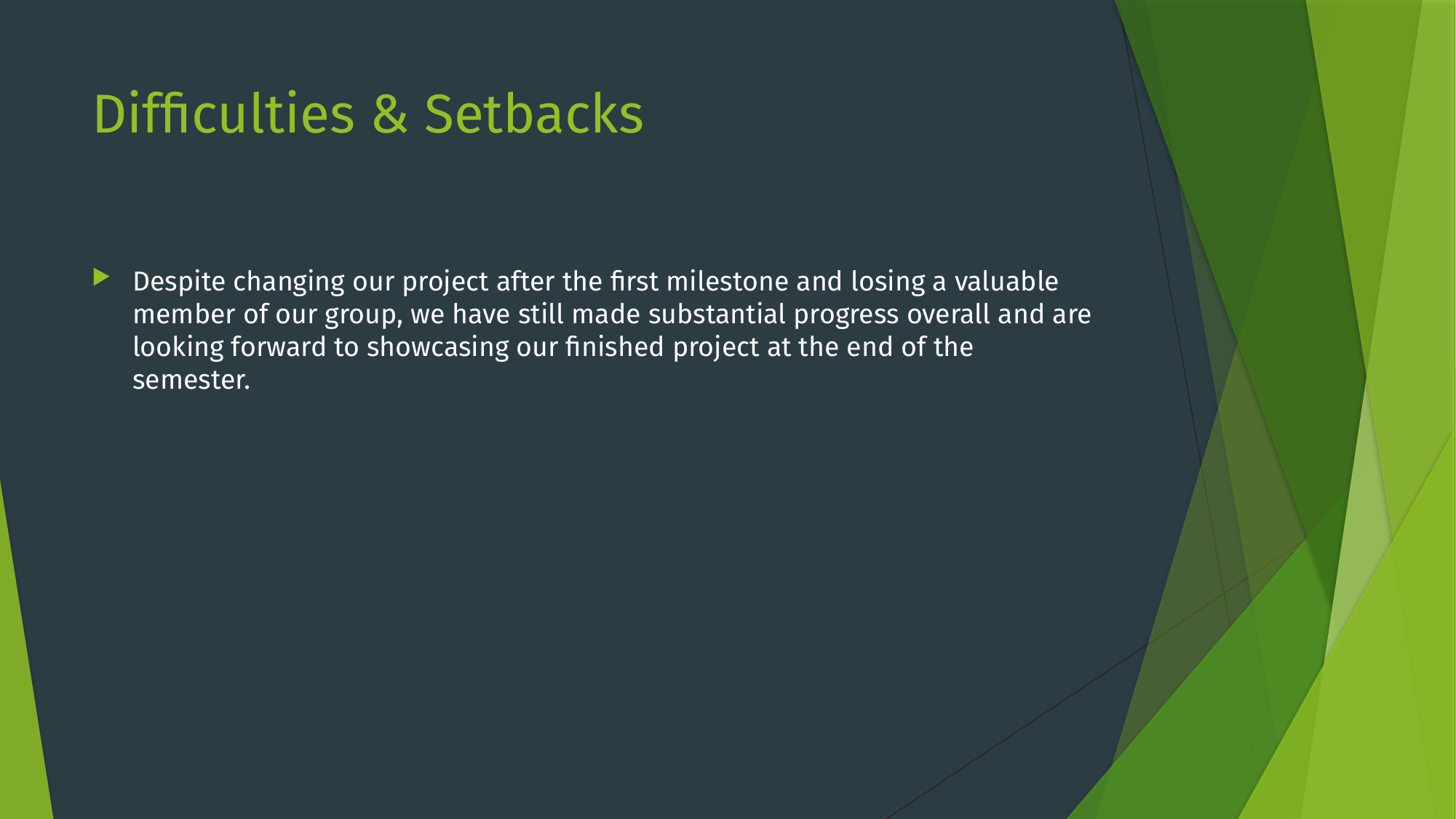

# Difficulties & Setbacks
Despite changing our project after the first milestone and losing a valuable member of our group, we have still made substantial progress overall and are looking forward to showcasing our finished project at the end of the semester.